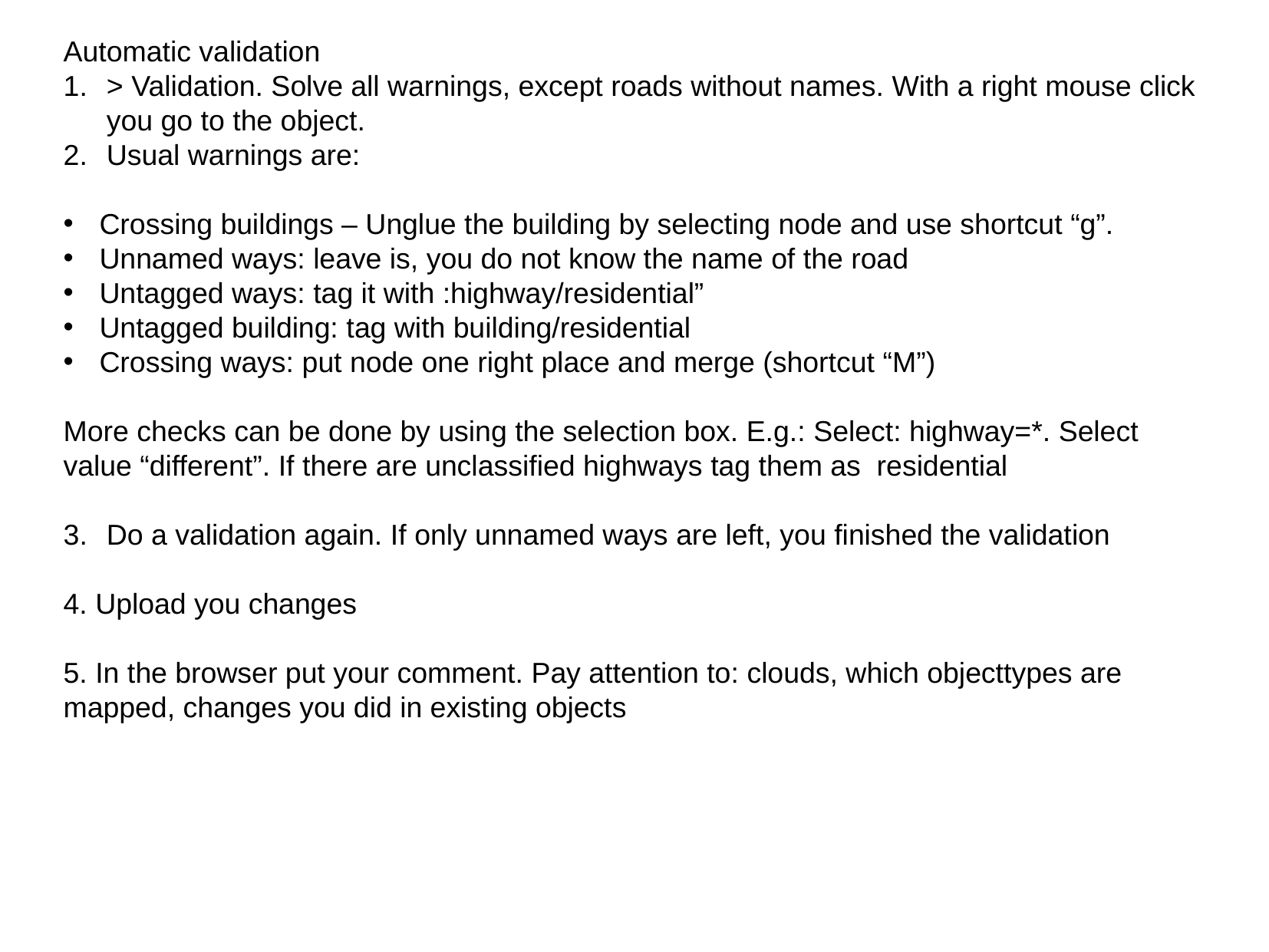

# Automatic validation
> Validation. Solve all warnings, except roads without names. With a right mouse click you go to the object.
Usual warnings are:

Crossing buildings – Unglue the building by selecting node and use shortcut “g”.
Unnamed ways: leave is, you do not know the name of the road
Untagged ways: tag it with :highway/residential”
Untagged building: tag with building/residential
Crossing ways: put node one right place and merge (shortcut “M”)

More checks can be done by using the selection box. E.g.: Select: highway=*. Select value “different”. If there are unclassified highways tag them as  residential

Do a validation again. If only unnamed ways are left, you finished the validation

4. Upload you changes

5. In the browser put your comment. Pay attention to: clouds, which objecttypes are mapped, changes you did in existing objects